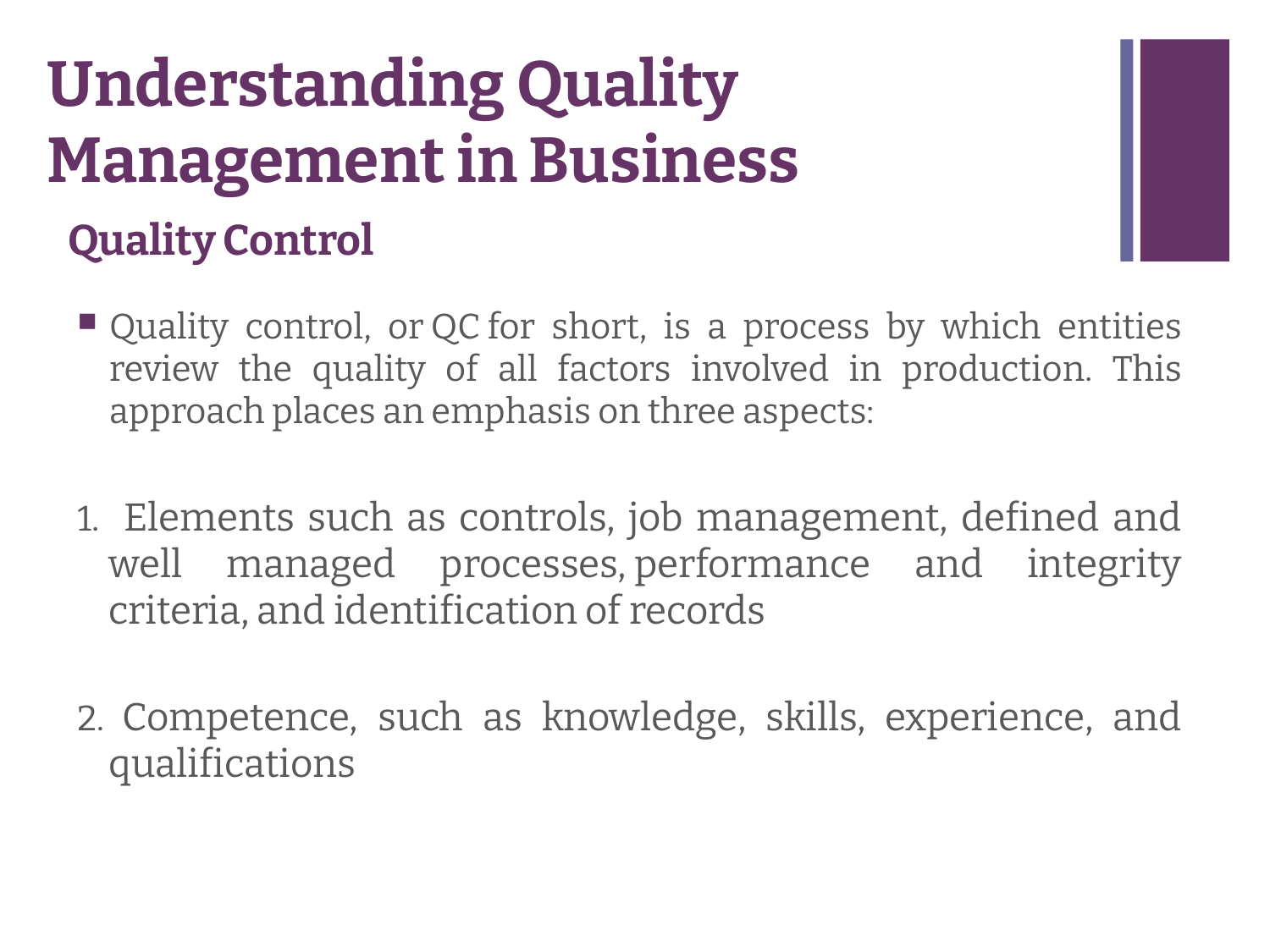

Understanding Quality Management in Business
Quality Control
Quality control, or QC for short, is a process by which entities review the quality of all factors involved in production. This approach places an emphasis on three aspects:

1.  Elements such as controls, job management, defined and well managed processes, performance and integrity criteria, and identification of records
2. Competence, such as knowledge, skills, experience, and qualifications